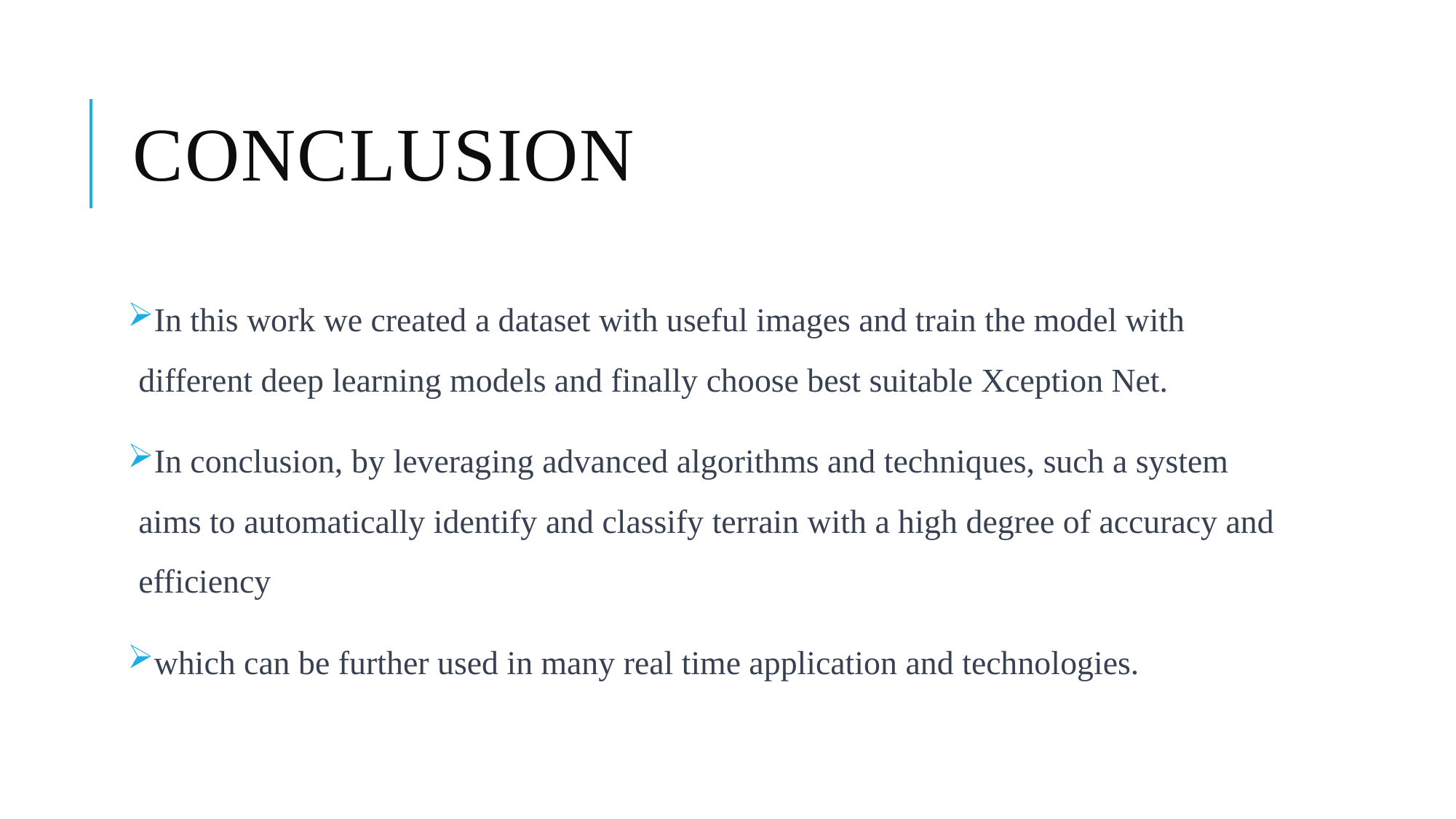

# Conclusion
In this work we created a dataset with useful images and train the model with different deep learning models and finally choose best suitable Xception Net.
In conclusion, by leveraging advanced algorithms and techniques, such a system aims to automatically identify and classify terrain with a high degree of accuracy and efficiency
which can be further used in many real time application and technologies.